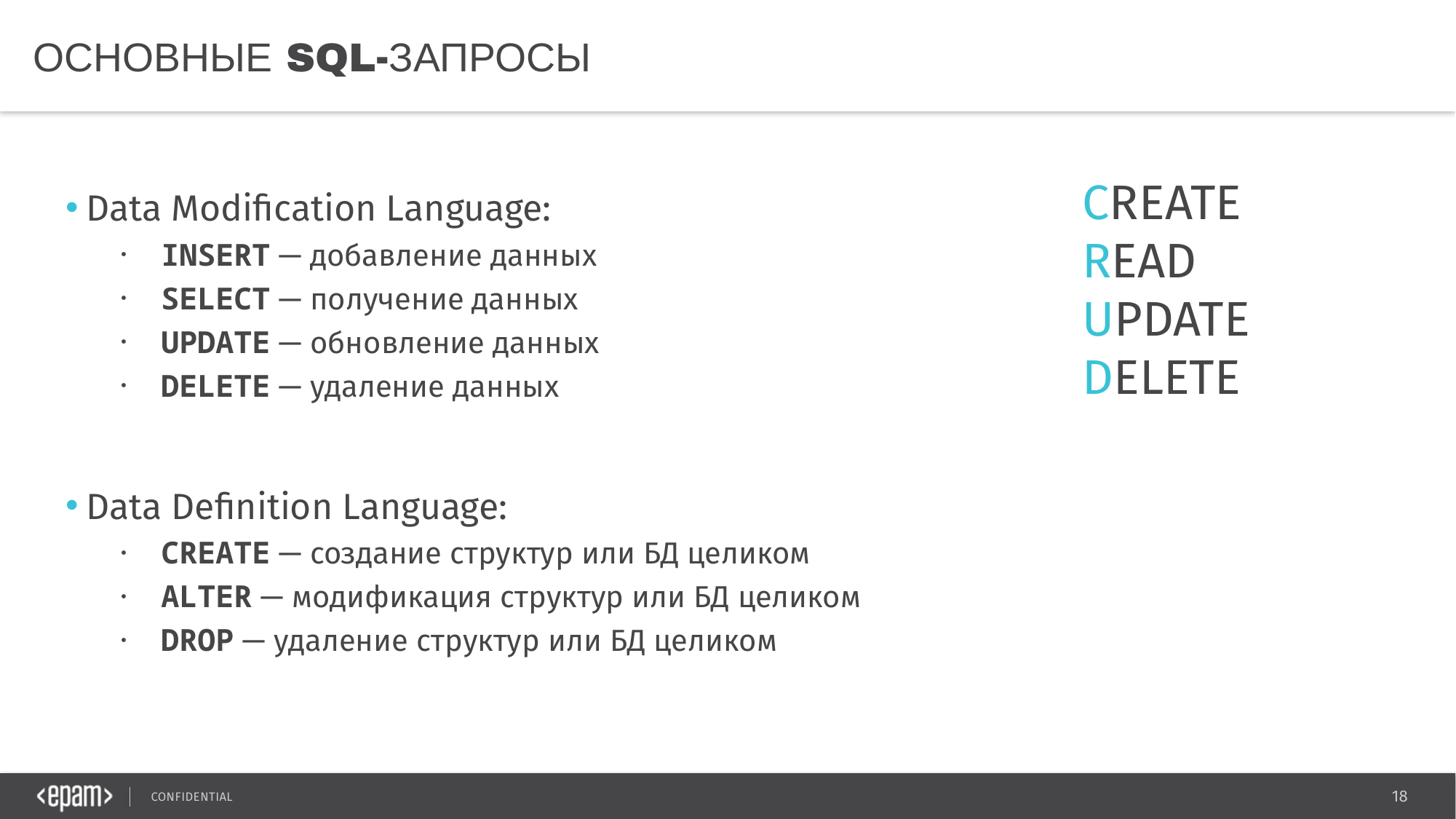

# Основные SQL-запросы
CREATE
READ
UPDATE
DELETE
Data Modification Language:
INSERT — добавление данных
SELECT — получение данных
UPDATE — обновление данных
DELETE — удаление данных

Data Definition Language:
CREATE — создание структур или БД целиком
ALTER — модификация структур или БД целиком
DROP — удаление структур или БД целиком